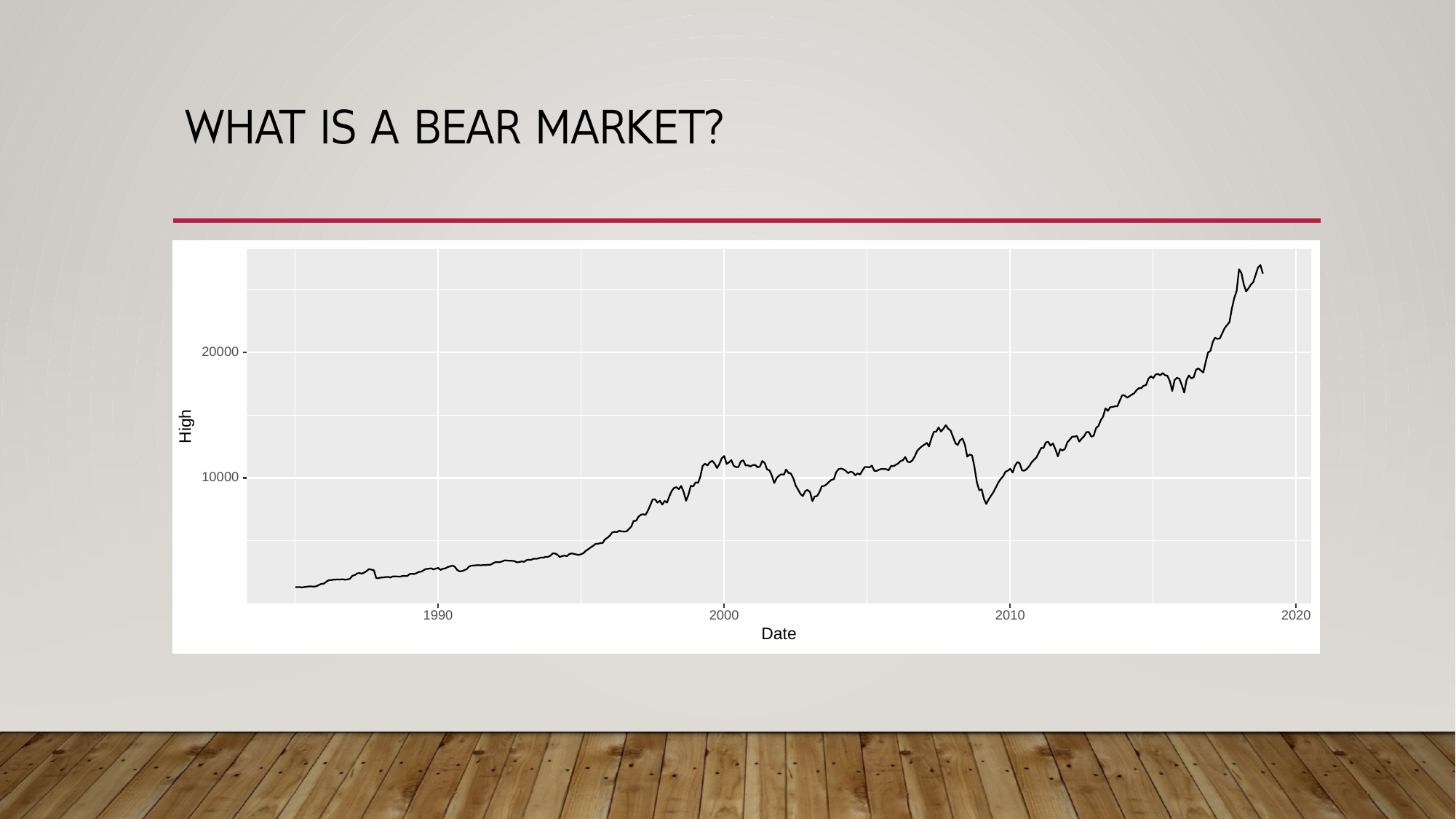

# What is a Bear Market?

20000

High
10000

1990
2000
2010
2020
Date